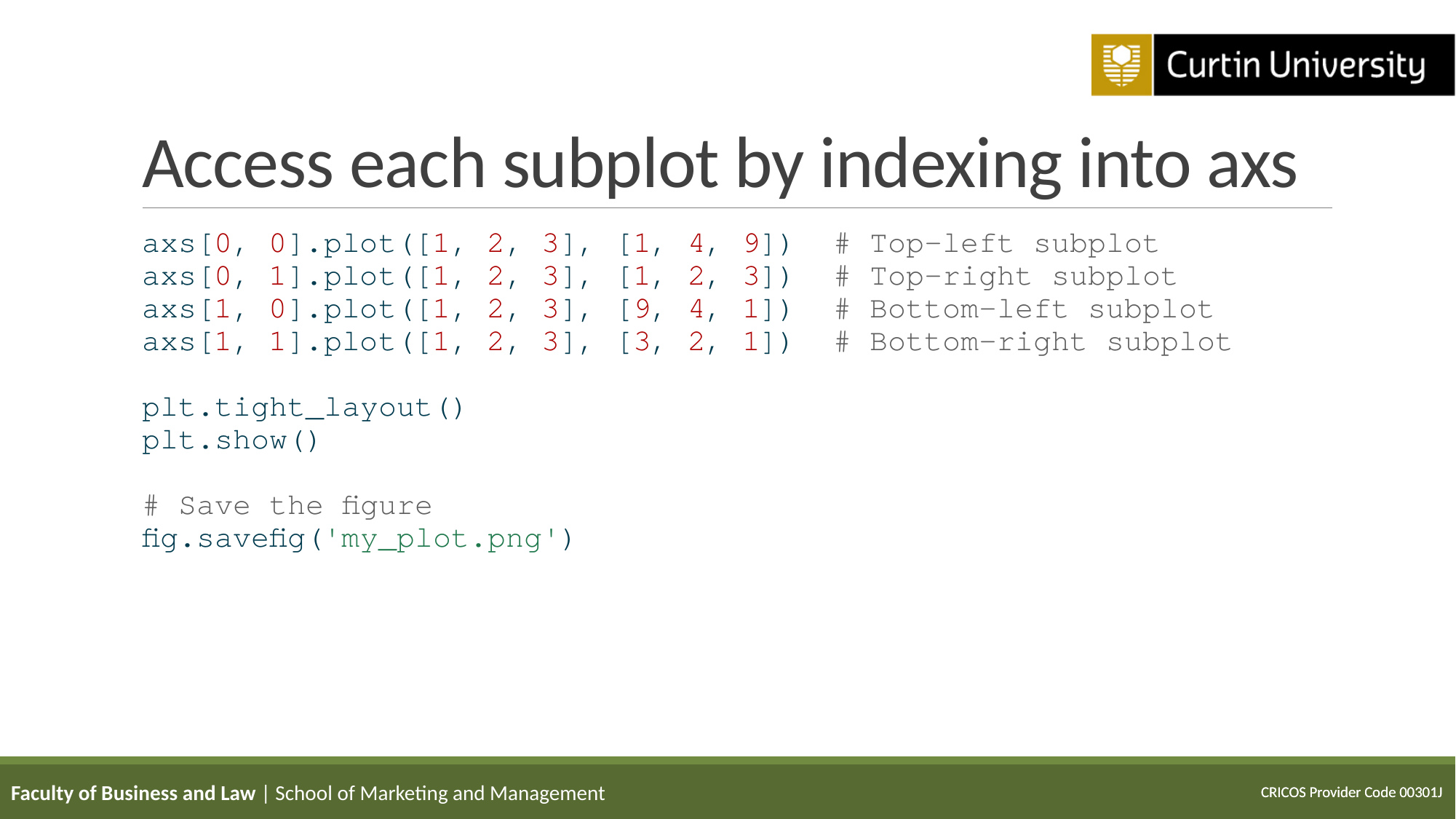

# Access each subplot by indexing into axs
axs[0, 0].plot([1, 2, 3], [1, 4, 9])  # Top-left subplot
axs[0, 1].plot([1, 2, 3], [1, 2, 3])  # Top-right subplot
axs[1, 0].plot([1, 2, 3], [9, 4, 1])  # Bottom-left subplot
axs[1, 1].plot([1, 2, 3], [3, 2, 1])  # Bottom-right subplot
plt.tight_layout()
plt.show()
# Save the figure
fig.savefig('my_plot.png')
Faculty of Business and Law | School of Marketing and Management